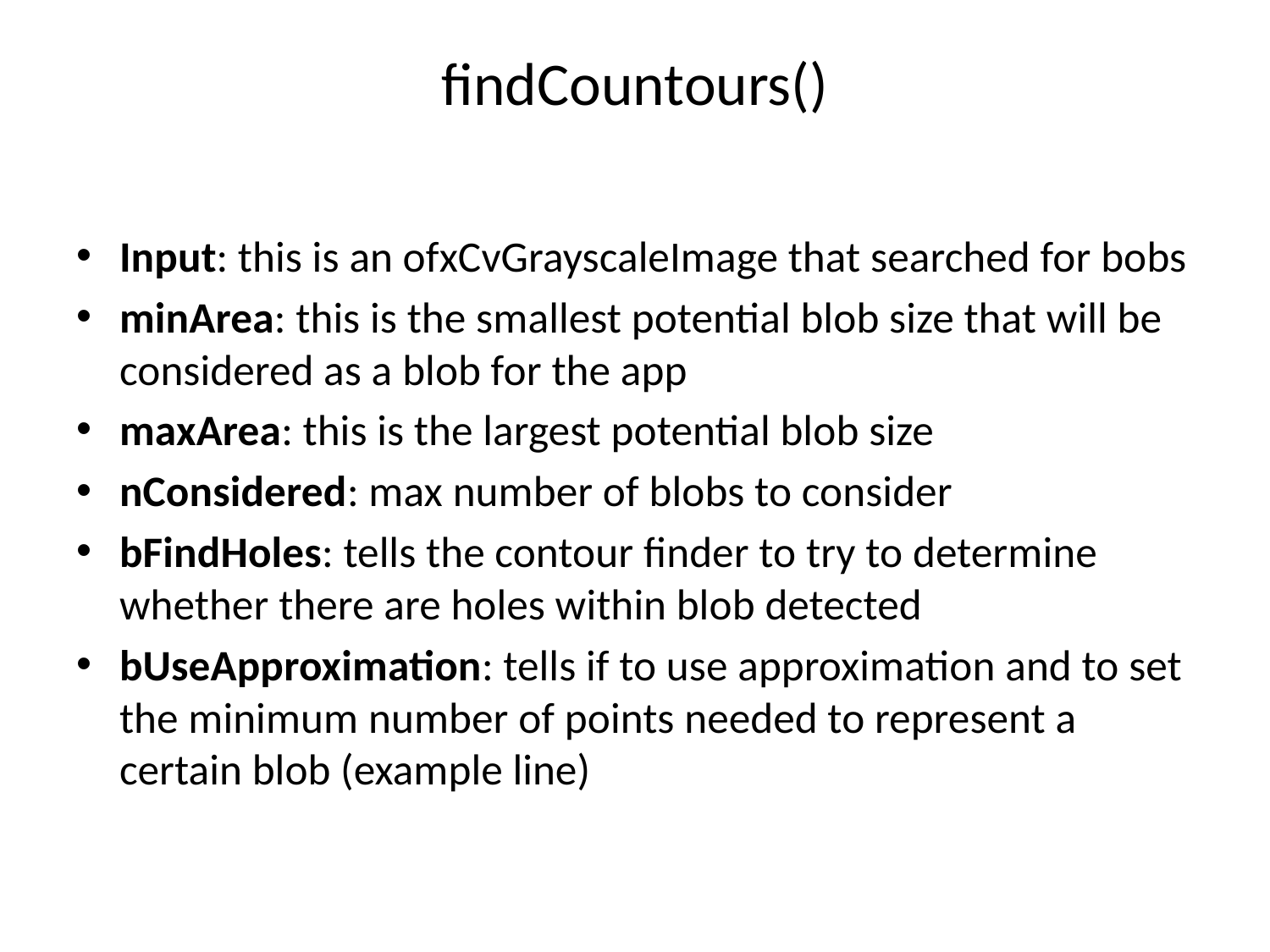

# findCountours()
Input: this is an ofxCvGrayscaleImage that searched for bobs
minArea: this is the smallest potential blob size that will be considered as a blob for the app
maxArea: this is the largest potential blob size
nConsidered: max number of blobs to consider
bFindHoles: tells the contour finder to try to determine whether there are holes within blob detected
bUseApproximation: tells if to use approximation and to set the minimum number of points needed to represent a certain blob (example line)